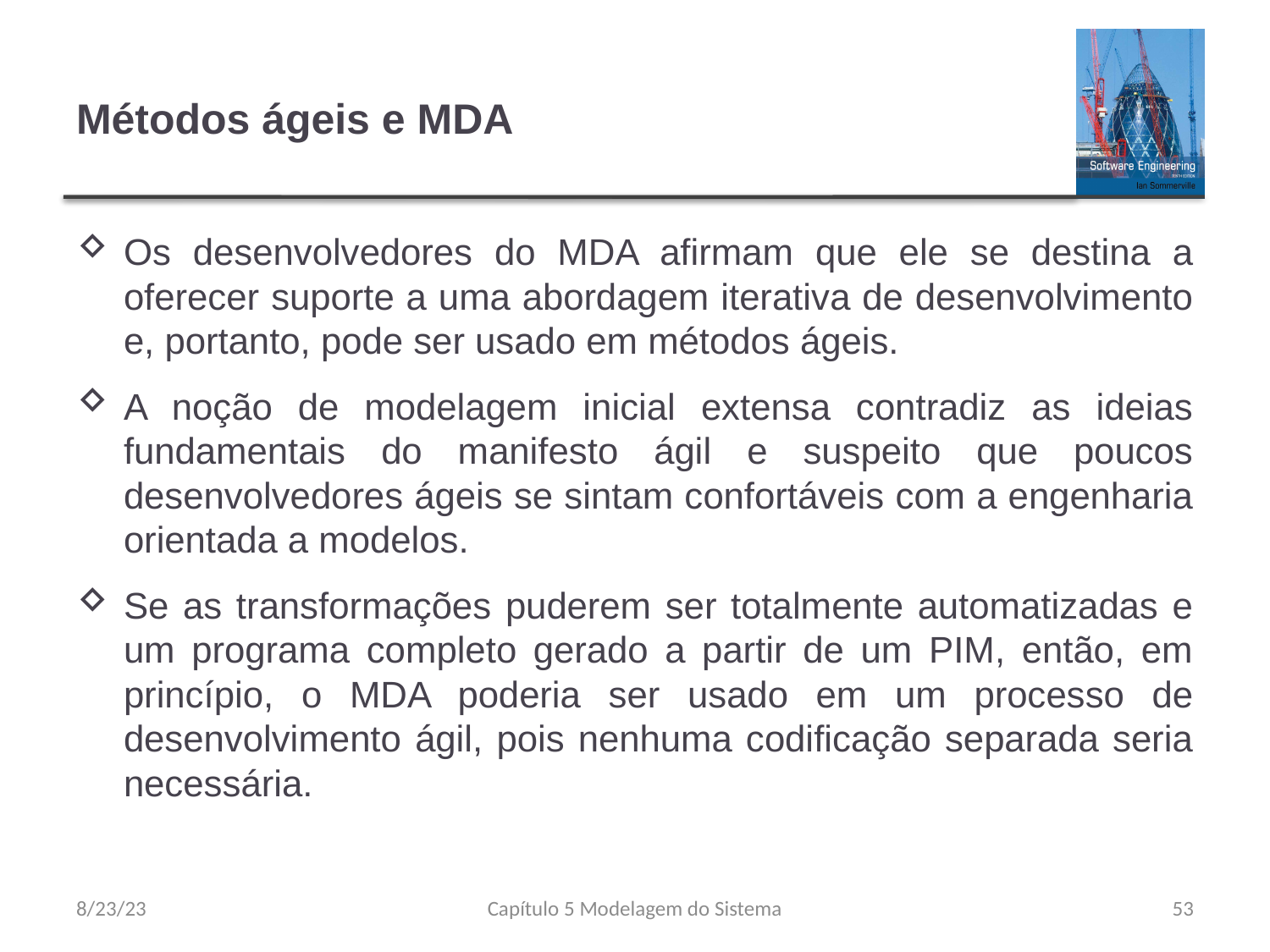

# Métodos ágeis e MDA
Os desenvolvedores do MDA afirmam que ele se destina a oferecer suporte a uma abordagem iterativa de desenvolvimento e, portanto, pode ser usado em métodos ágeis.
A noção de modelagem inicial extensa contradiz as ideias fundamentais do manifesto ágil e suspeito que poucos desenvolvedores ágeis se sintam confortáveis com a engenharia orientada a modelos.
Se as transformações puderem ser totalmente automatizadas e um programa completo gerado a partir de um PIM, então, em princípio, o MDA poderia ser usado em um processo de desenvolvimento ágil, pois nenhuma codificação separada seria necessária.
8/23/23
Capítulo 5 Modelagem do Sistema
53